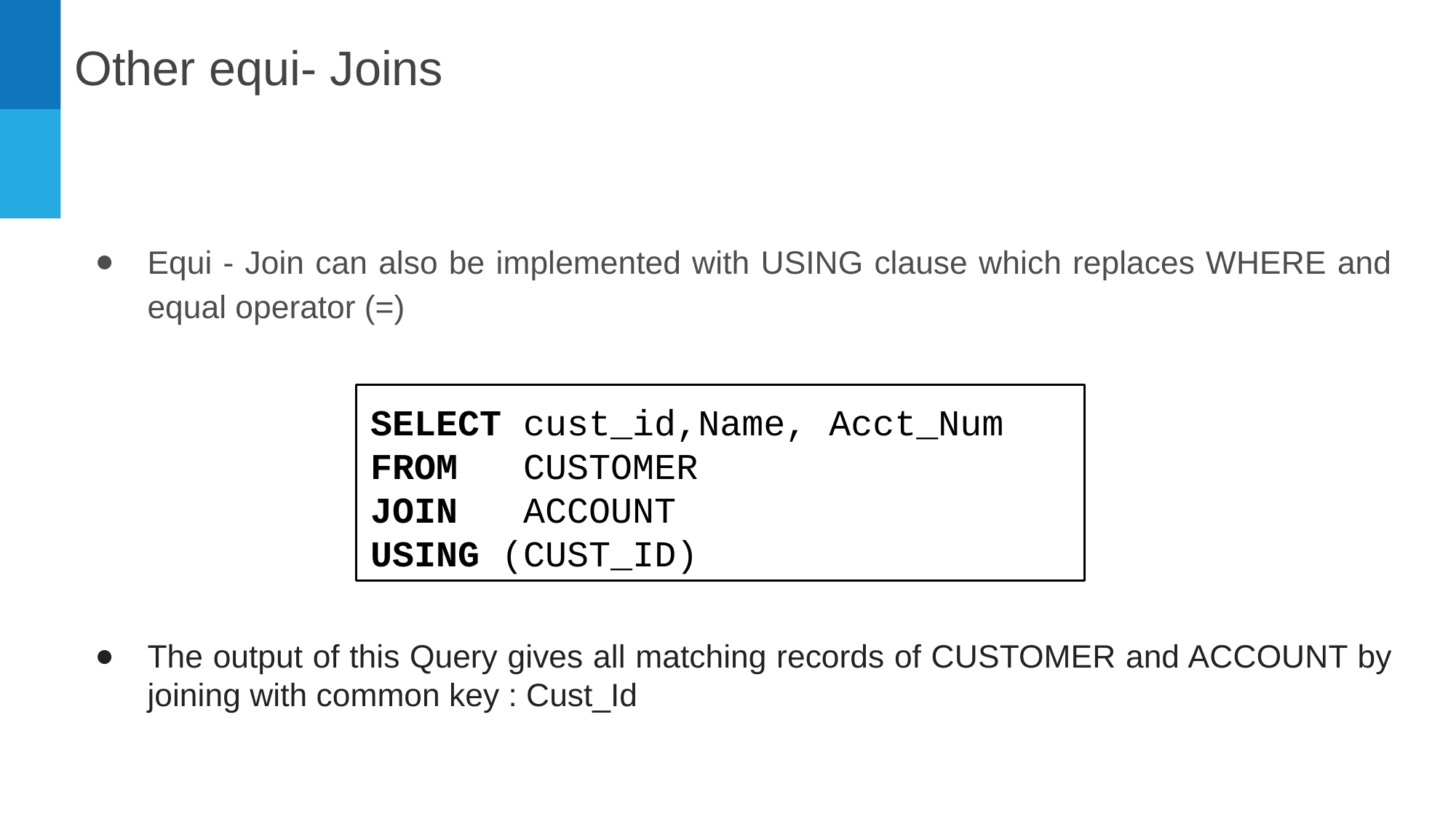

Other equi- Joins

Equi - Join can also be implemented with USING clause which replaces WHERE and equal operator (=)

SELECT cust_id,Name, Acct_Num
FROM   CUSTOMER
JOIN   ACCOUNT
USING (CUST_ID)
The output of this Query gives all matching records of CUSTOMER and ACCOUNT by joining with common key : Cust_Id